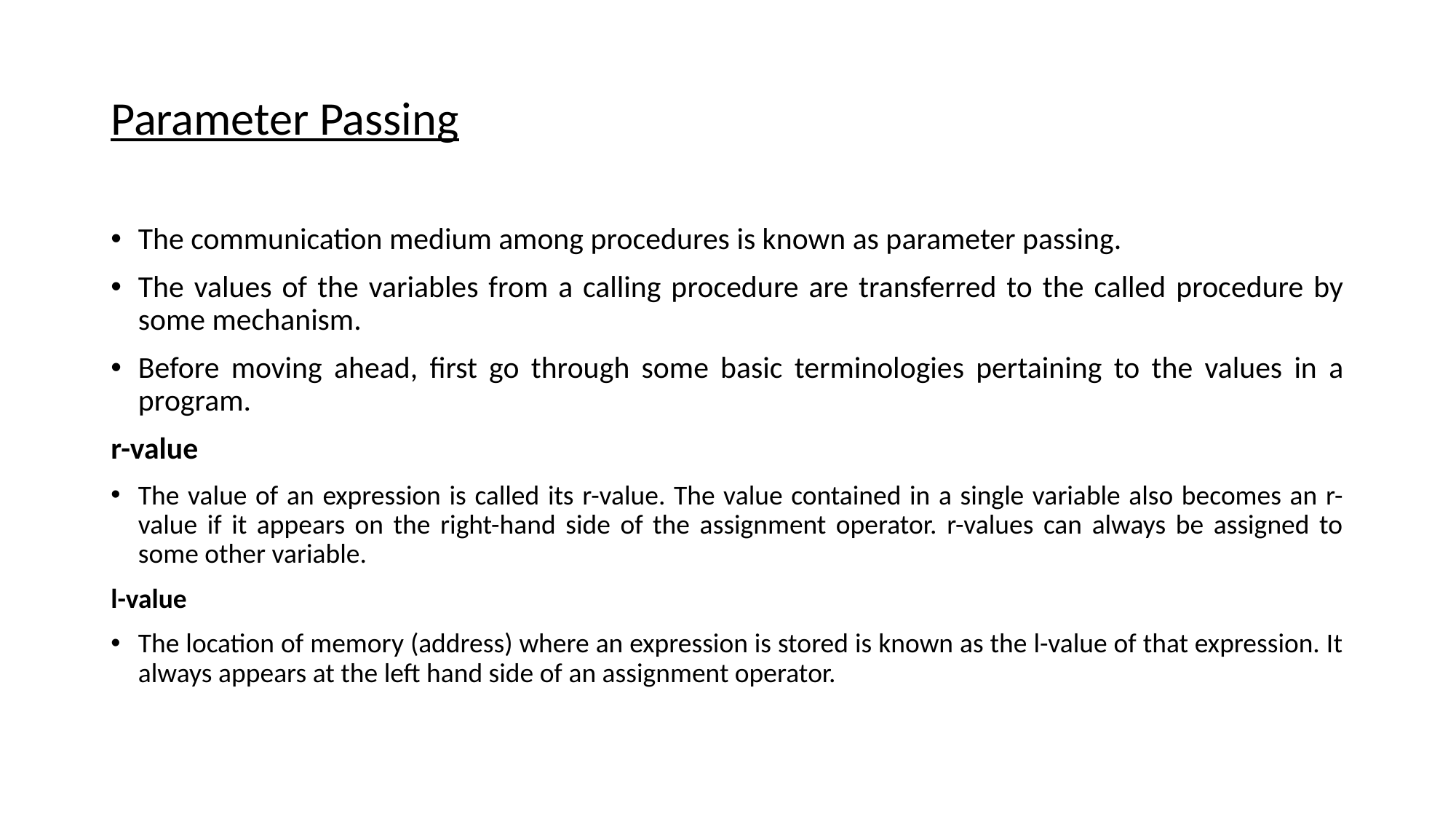

# Parameter Passing
The communication medium among procedures is known as parameter passing.
The values of the variables from a calling procedure are transferred to the called procedure by some mechanism.
Before moving ahead, first go through some basic terminologies pertaining to the values in a program.
r-value
The value of an expression is called its r-value. The value contained in a single variable also becomes an r-value if it appears on the right-hand side of the assignment operator. r-values can always be assigned to some other variable.
l-value
The location of memory (address) where an expression is stored is known as the l-value of that expression. It always appears at the left hand side of an assignment operator.